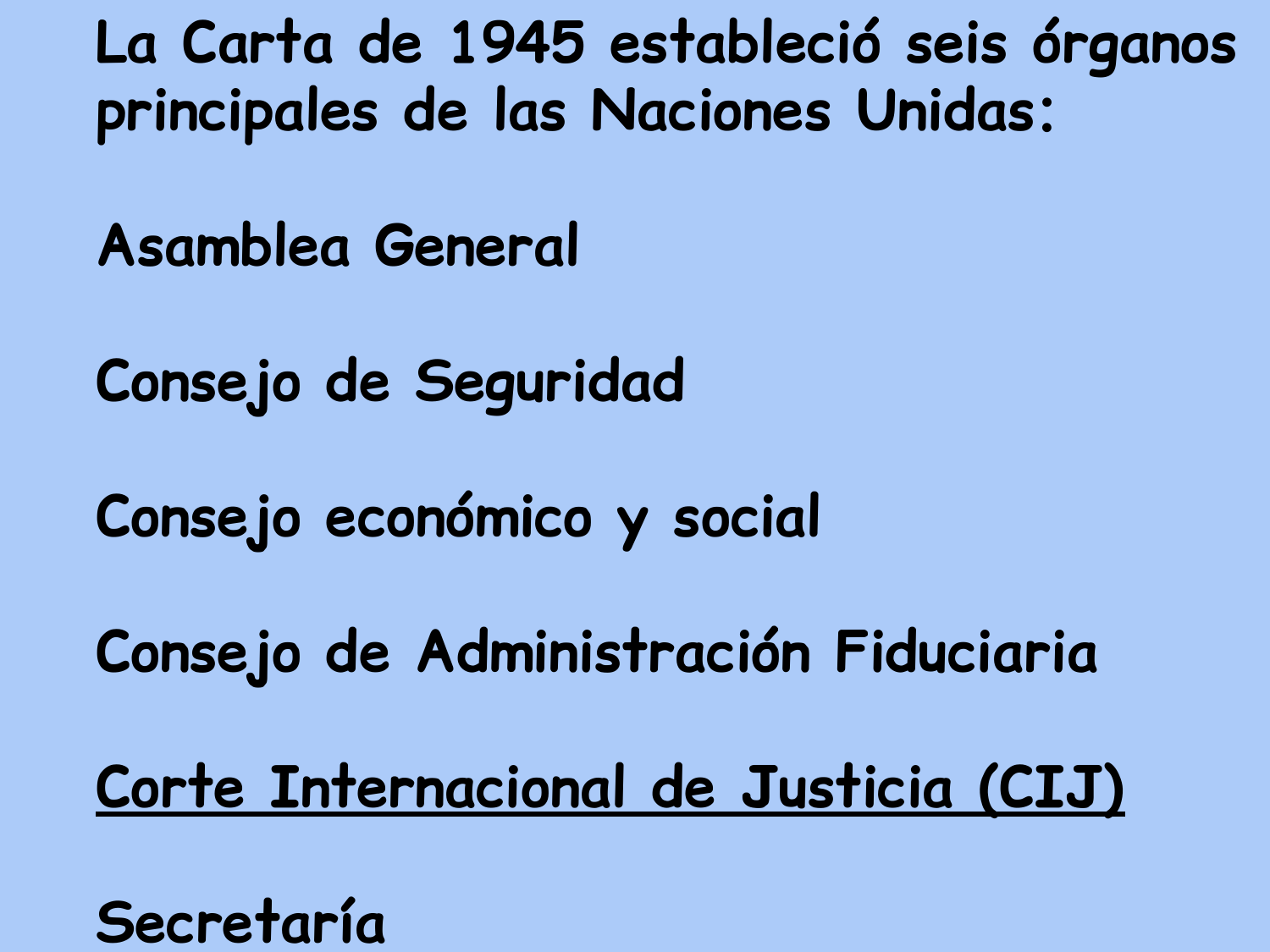

La Carta de 1945 estableció seis órganos principales de las Naciones Unidas:

Asamblea General

Consejo de Seguridad

Consejo económico y social

Consejo de Administración Fiduciaria

Corte Internacional de Justicia (CIJ)

Secretaría